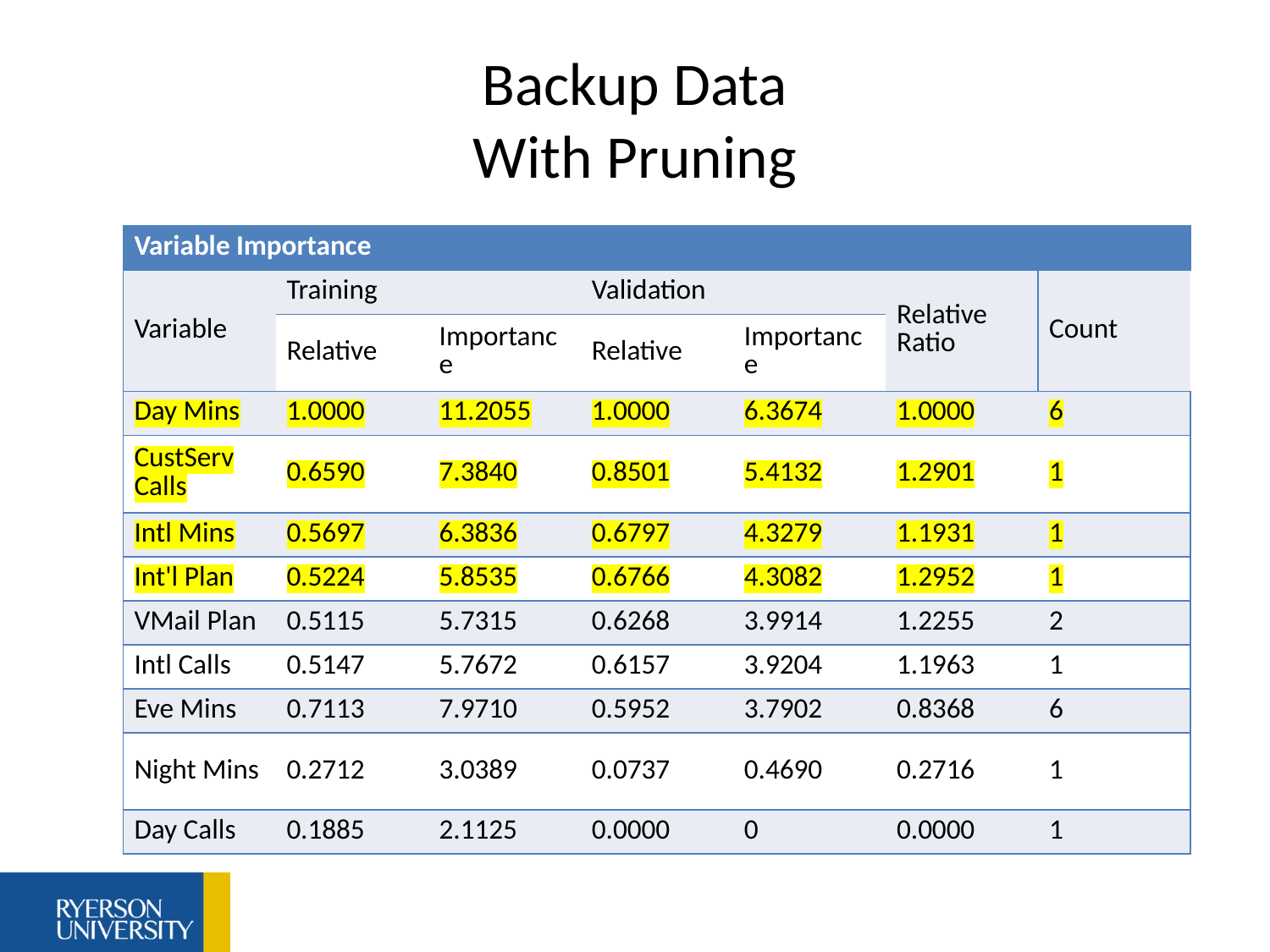

# Backup Data With Pruning
| Variable Importance |  |  |  |  |  |  |
| --- | --- | --- | --- | --- | --- | --- |
| Variable | Training |  | Validation |  | Relative Ratio | Count |
|  | Relative | Importance | Relative | Importance |  |  |
| Day Mins | 1.0000 | 11.2055 | 1.0000 | 6.3674 | 1.0000 | 6 |
| CustServ Calls | 0.6590 | 7.3840 | 0.8501 | 5.4132 | 1.2901 | 1 |
| Intl Mins | 0.5697 | 6.3836 | 0.6797 | 4.3279 | 1.1931 | 1 |
| Int'l Plan | 0.5224 | 5.8535 | 0.6766 | 4.3082 | 1.2952 | 1 |
| VMail Plan | 0.5115 | 5.7315 | 0.6268 | 3.9914 | 1.2255 | 2 |
| Intl Calls | 0.5147 | 5.7672 | 0.6157 | 3.9204 | 1.1963 | 1 |
| Eve Mins | 0.7113 | 7.9710 | 0.5952 | 3.7902 | 0.8368 | 6 |
| Night Mins | 0.2712 | 3.0389 | 0.0737 | 0.4690 | 0.2716 | 1 |
| Day Calls | 0.1885 | 2.1125 | 0.0000 | 0 | 0.0000 | 1 |